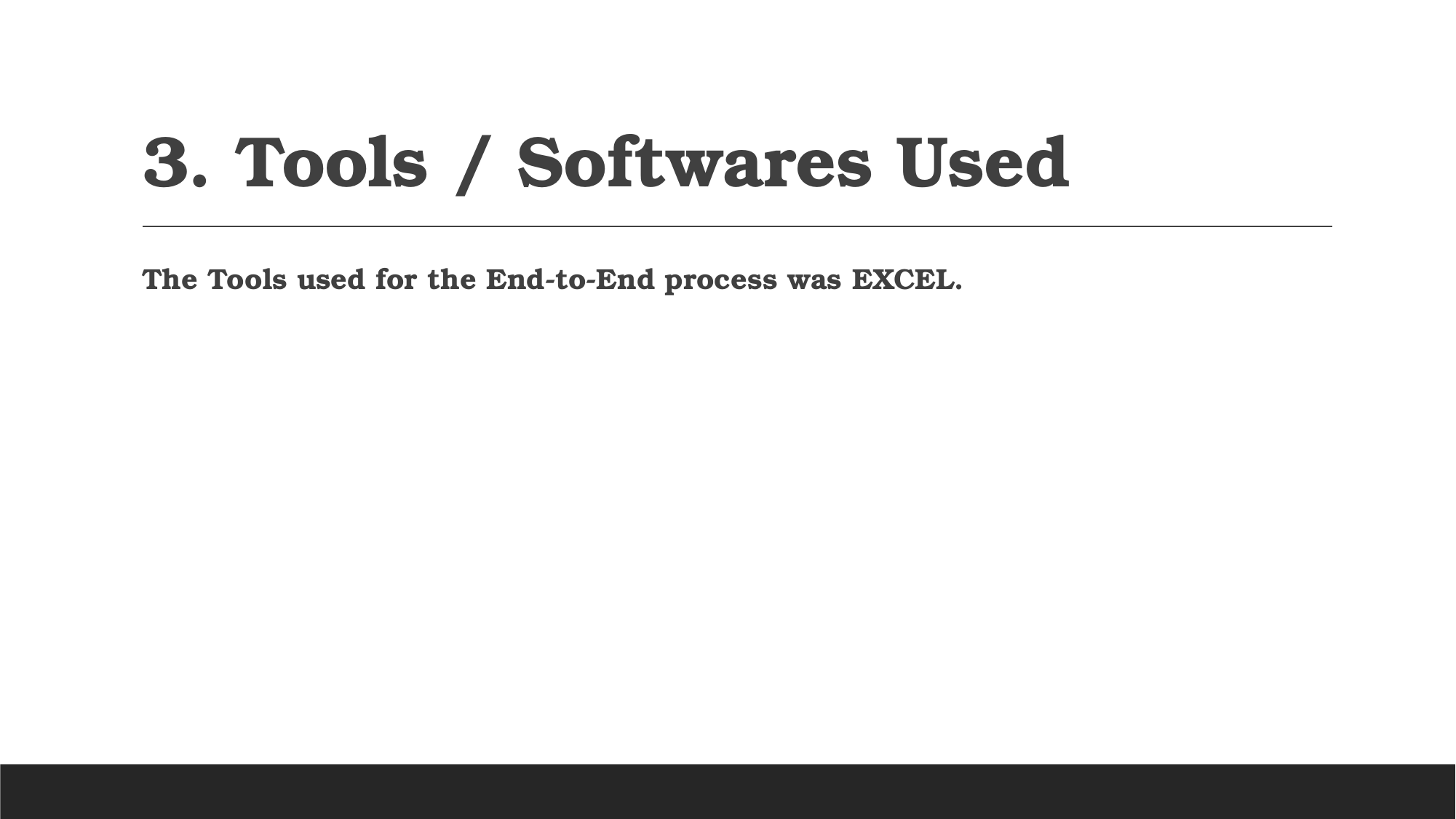

# 3. Tools / Softwares Used
The Tools used for the End-to-End process was EXCEL.